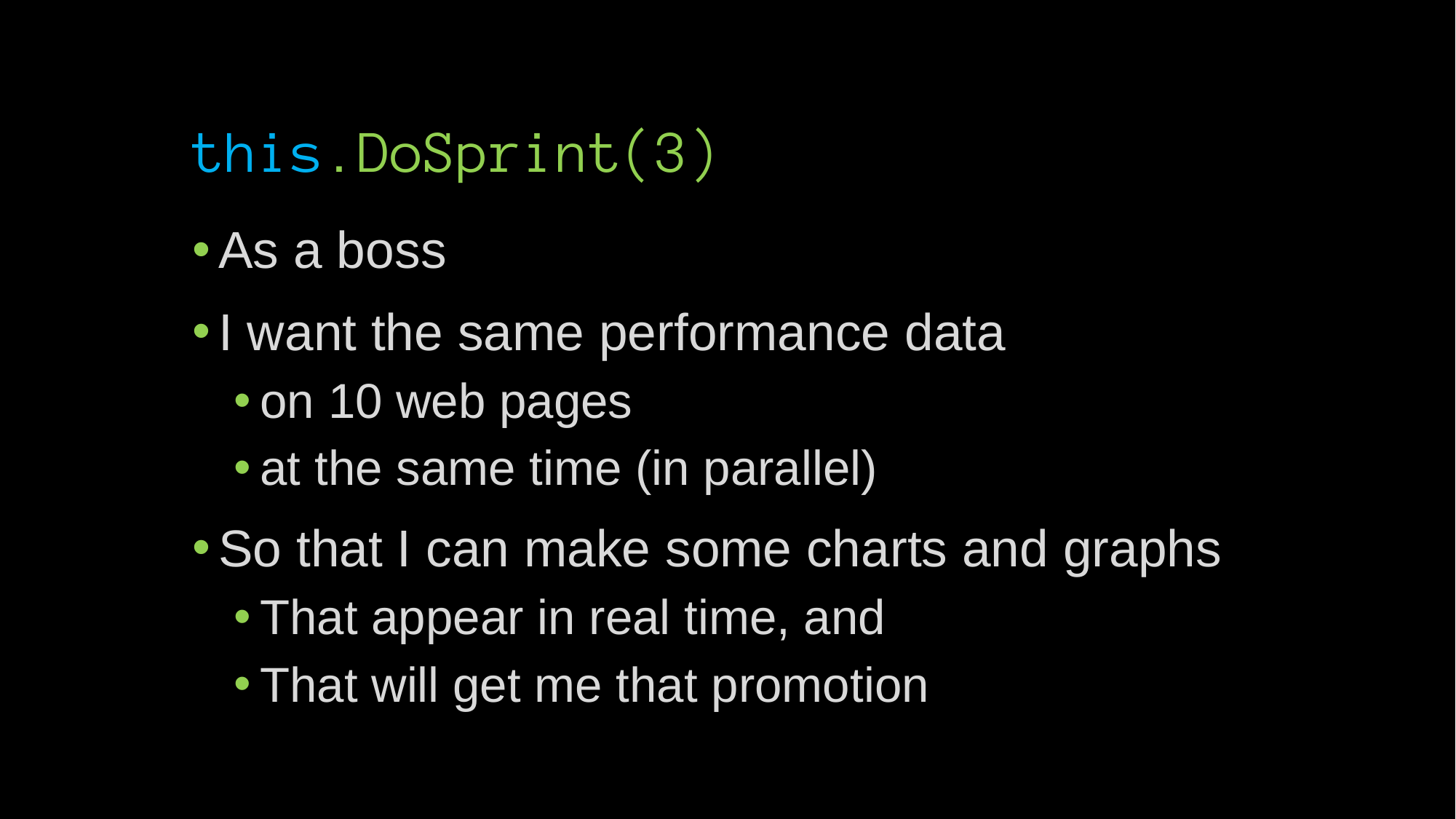

# this.DoSprint(3)
As a boss
I want the same performance data
on 10 web pages
at the same time (in parallel)
So that I can make some charts and graphs
That appear in real time, and
That will get me that promotion